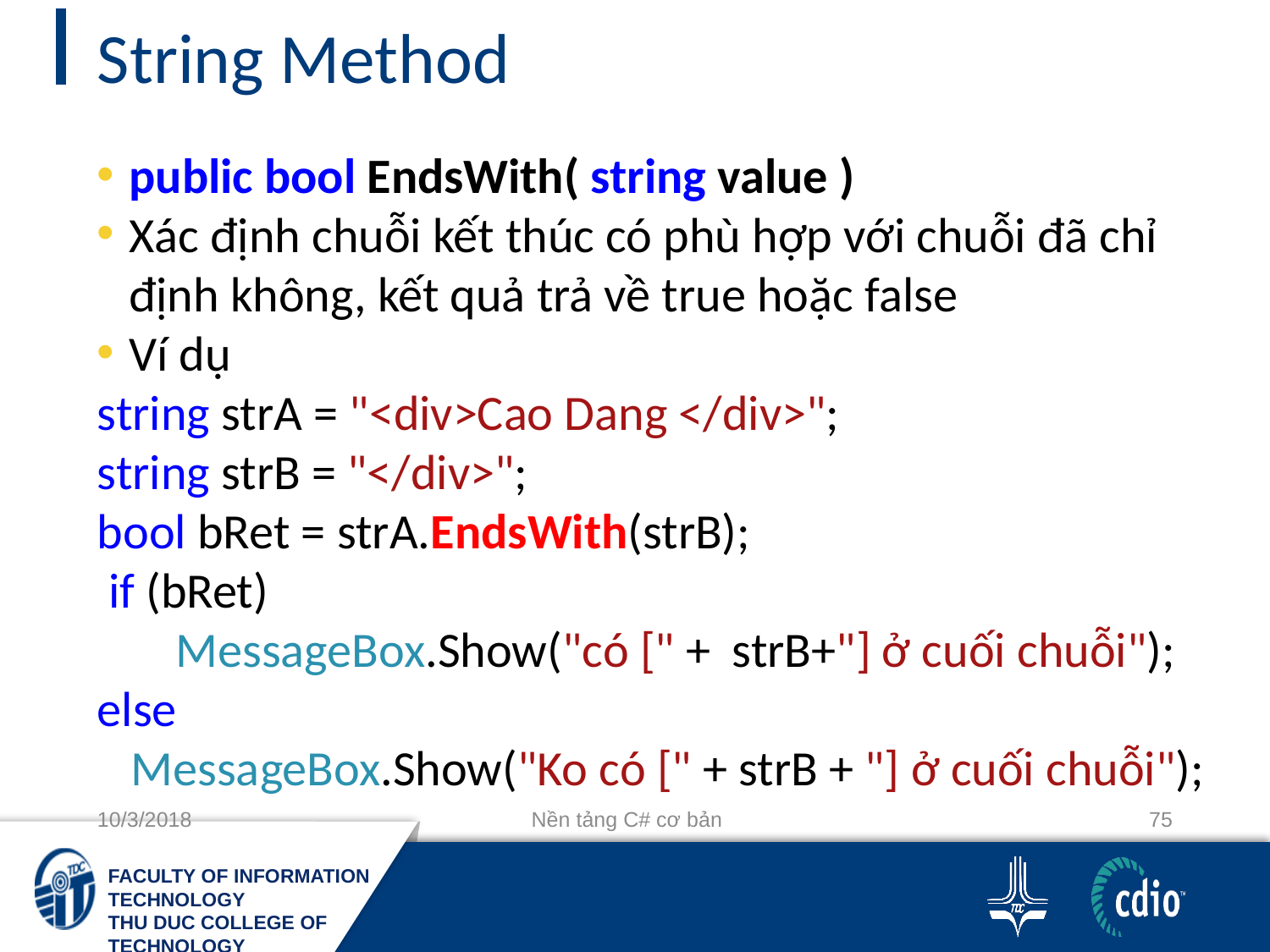

# String Method
public bool EndsWith( string value )
Xác định chuỗi kết thúc có phù hợp với chuỗi đã chỉ định không, kết quả trả về true hoặc false
Ví dụ
string strA = "<div>Cao Dang </div>";
string strB = "</div>";
bool bRet = strA.EndsWith(strB);
 if (bRet)
       MessageBox.Show("có [" + 	strB+"] ở cuối chuỗi");
else
   MessageBox.Show("Ko có [" + strB + "] ở cuối chuỗi");
10/3/2018
Nền tảng C# cơ bản
75